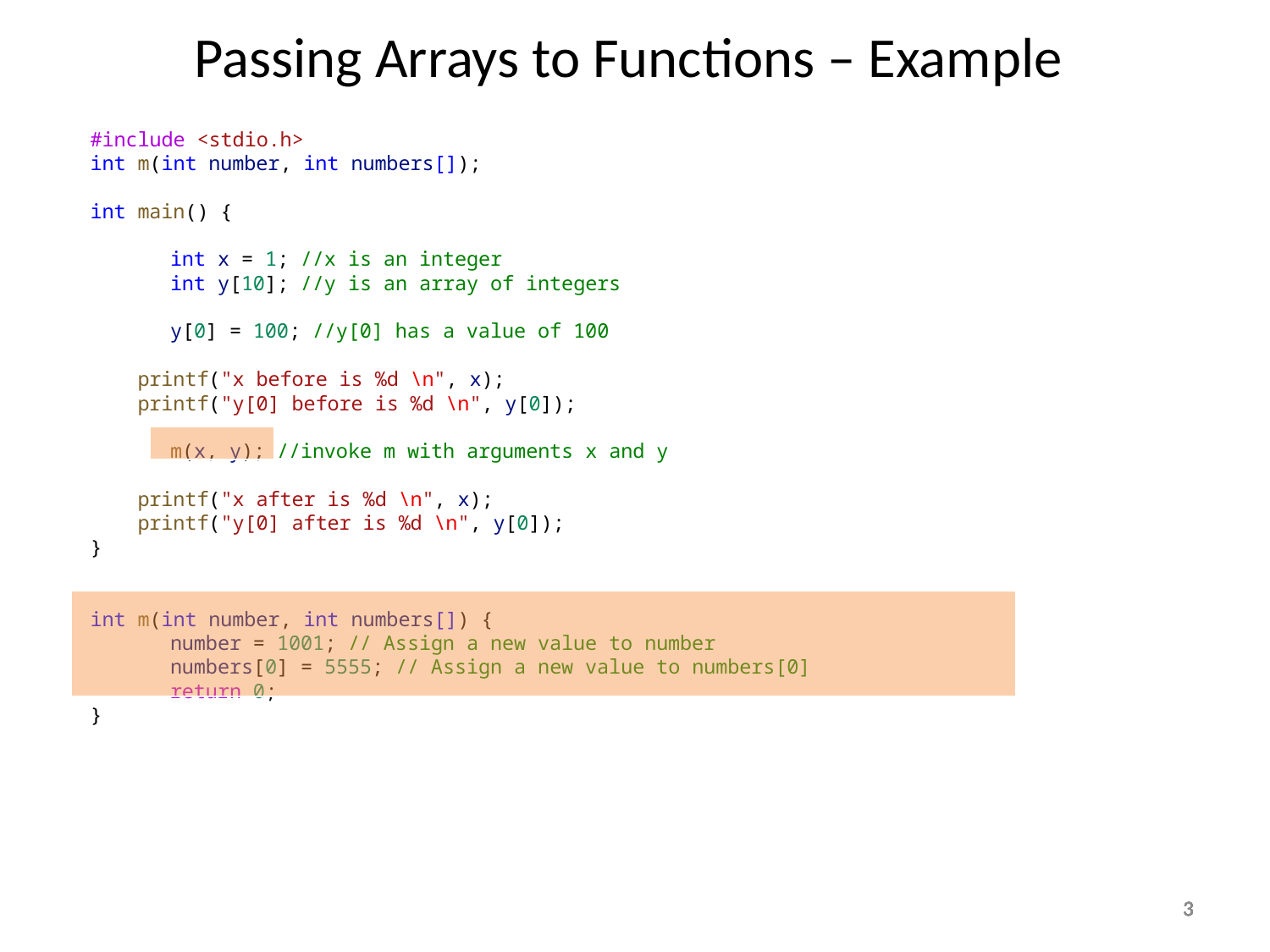

Passing Arrays to Functions – Example
#include <stdio.h>
int m(int number, int numbers[]);
int main() {

	int x = 1; //x is an integer
	int y[10]; //y is an array of integers

	y[0] = 100; //y[0] has a value of 100

    printf("x before is %d \n", x);
    printf("y[0] before is %d \n", y[0]);

	m(x, y); //invoke m with arguments x and y

    printf("x after is %d \n", x);
    printf("y[0] after is %d \n", y[0]);
}

int m(int number, int numbers[]) {
	number = 1001; // Assign a new value to number
	numbers[0] = 5555; // Assign a new value to numbers[0]
	return 0;
}

3
3
3
3
3
3
3
3
3
3
3
3
3
3